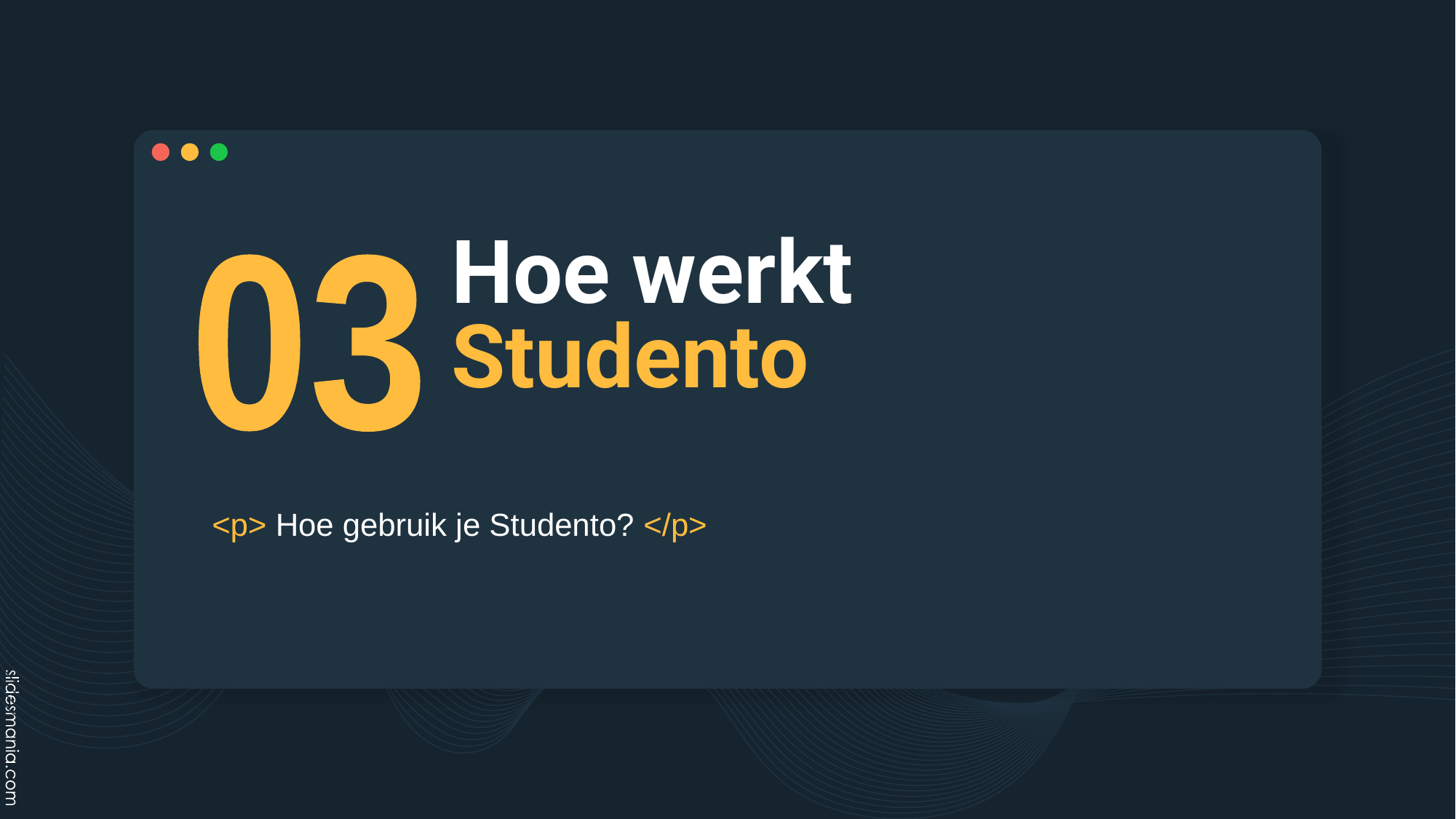

# Hoe werkt Studento
03
<p> Hoe gebruik je Studento? </p>